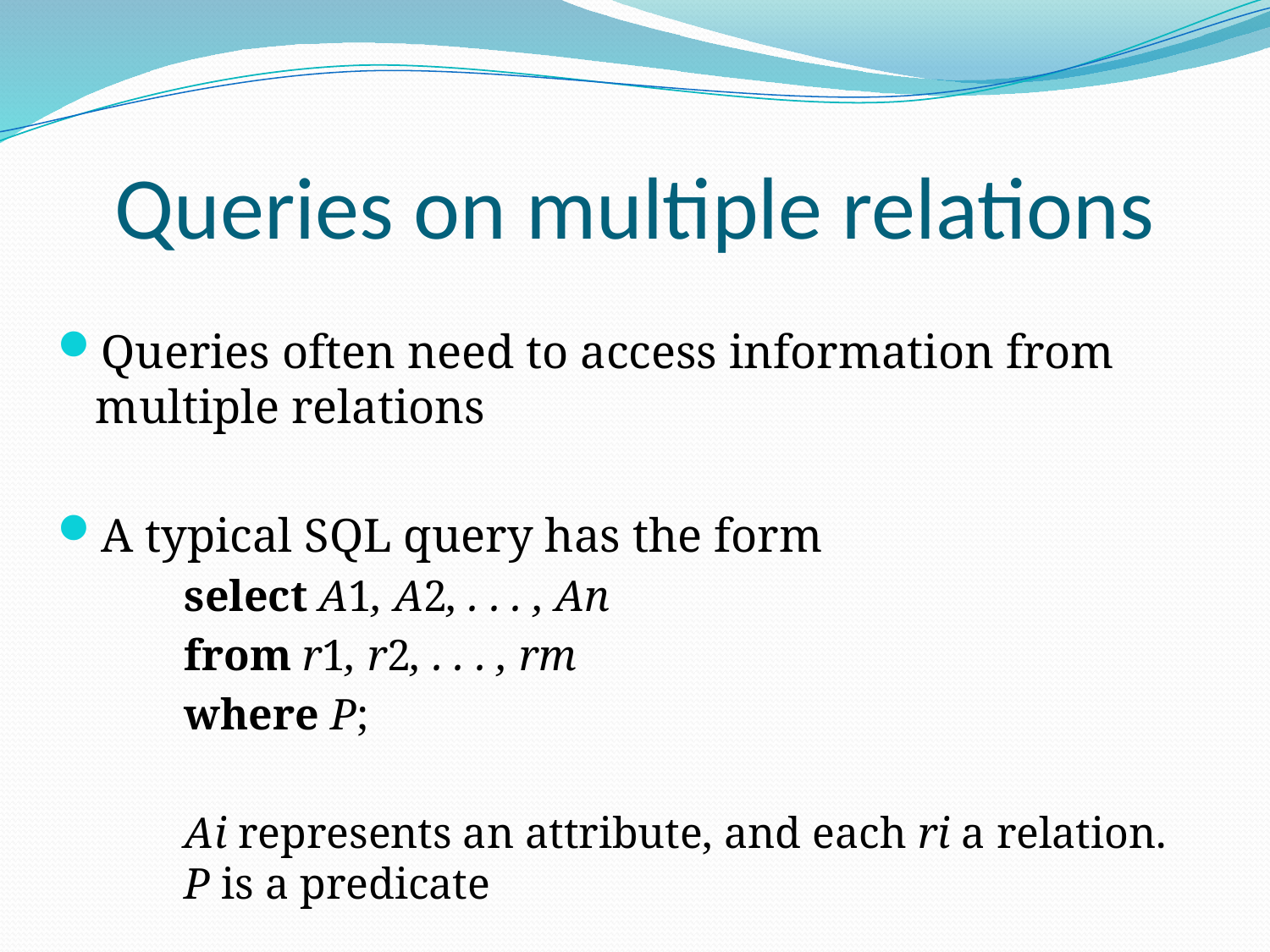

# Queries on multiple relations
Queries often need to access information from multiple relations

A typical SQL query has the form
select A1, A2, . . . , An
from r1, r2, . . . , rm
where P;

Ai represents an attribute, and each ri a relation. P is a predicate